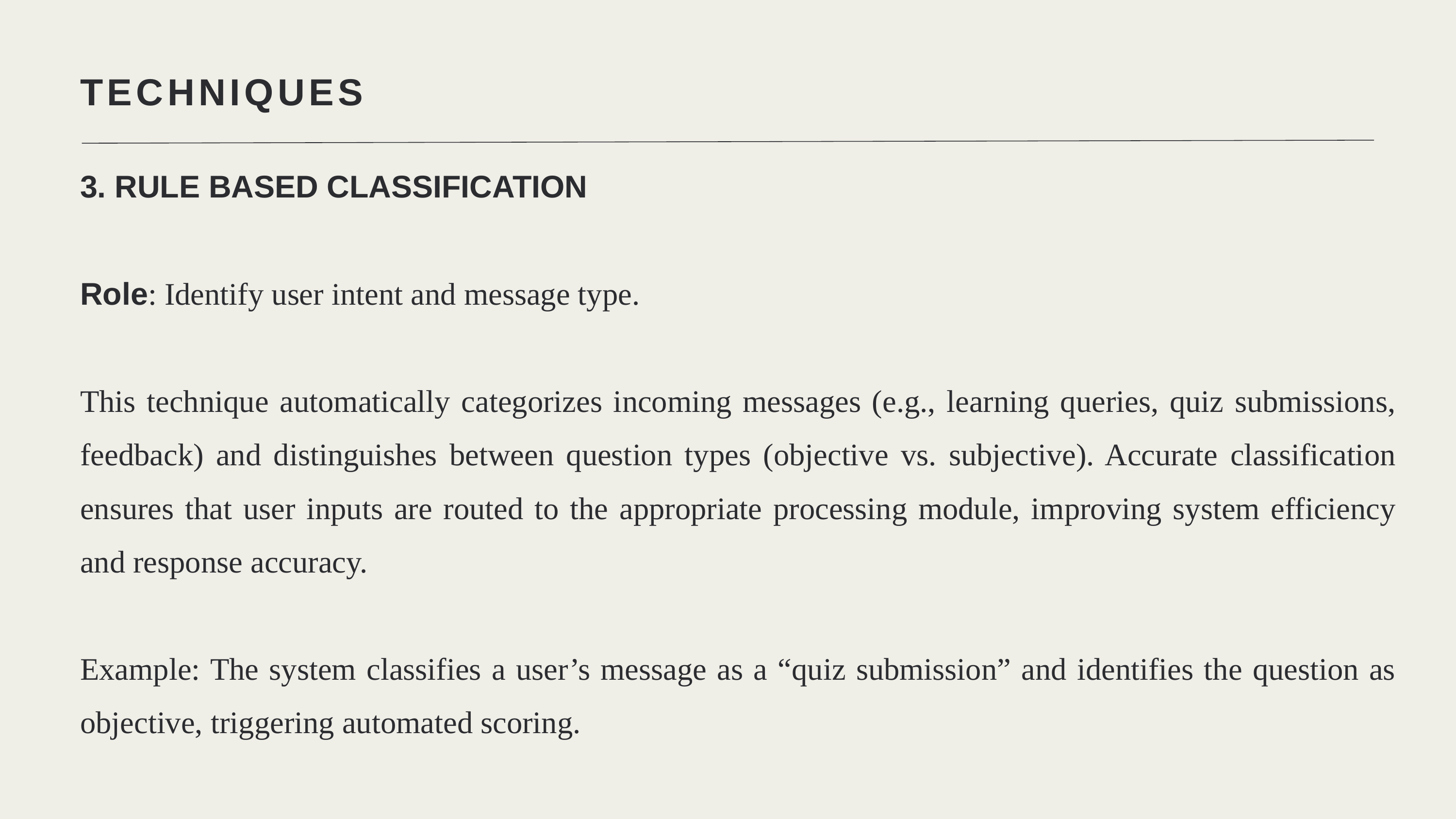

TECHNIQUES

3. RULE BASED CLASSIFICATION

Role: Identify user intent and message type.

This technique automatically categorizes incoming messages (e.g., learning queries, quiz submissions, feedback) and distinguishes between question types (objective vs. subjective). Accurate classification ensures that user inputs are routed to the appropriate processing module, improving system efficiency and response accuracy.

Example: The system classifies a user’s message as a “quiz submission” and identifies the question as objective, triggering automated scoring.